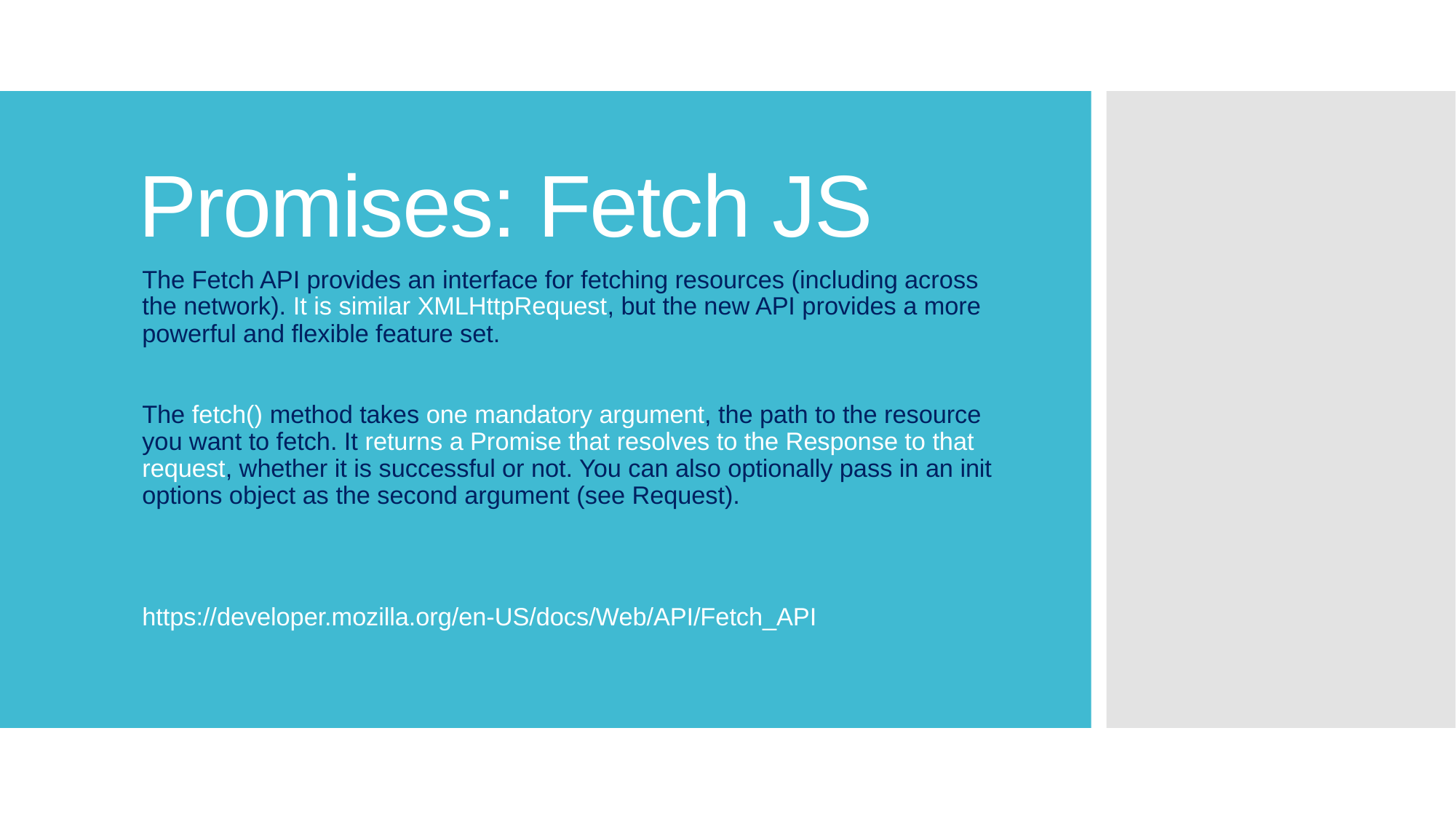

# Promises: Fetch JS
The Fetch API provides an interface for fetching resources (including across the network). It is similar XMLHttpRequest, but the new API provides a more powerful and flexible feature set.

The fetch() method takes one mandatory argument, the path to the resource you want to fetch. It returns a Promise that resolves to the Response to that request, whether it is successful or not. You can also optionally pass in an init options object as the second argument (see Request).

https://developer.mozilla.org/en-US/docs/Web/API/Fetch_API